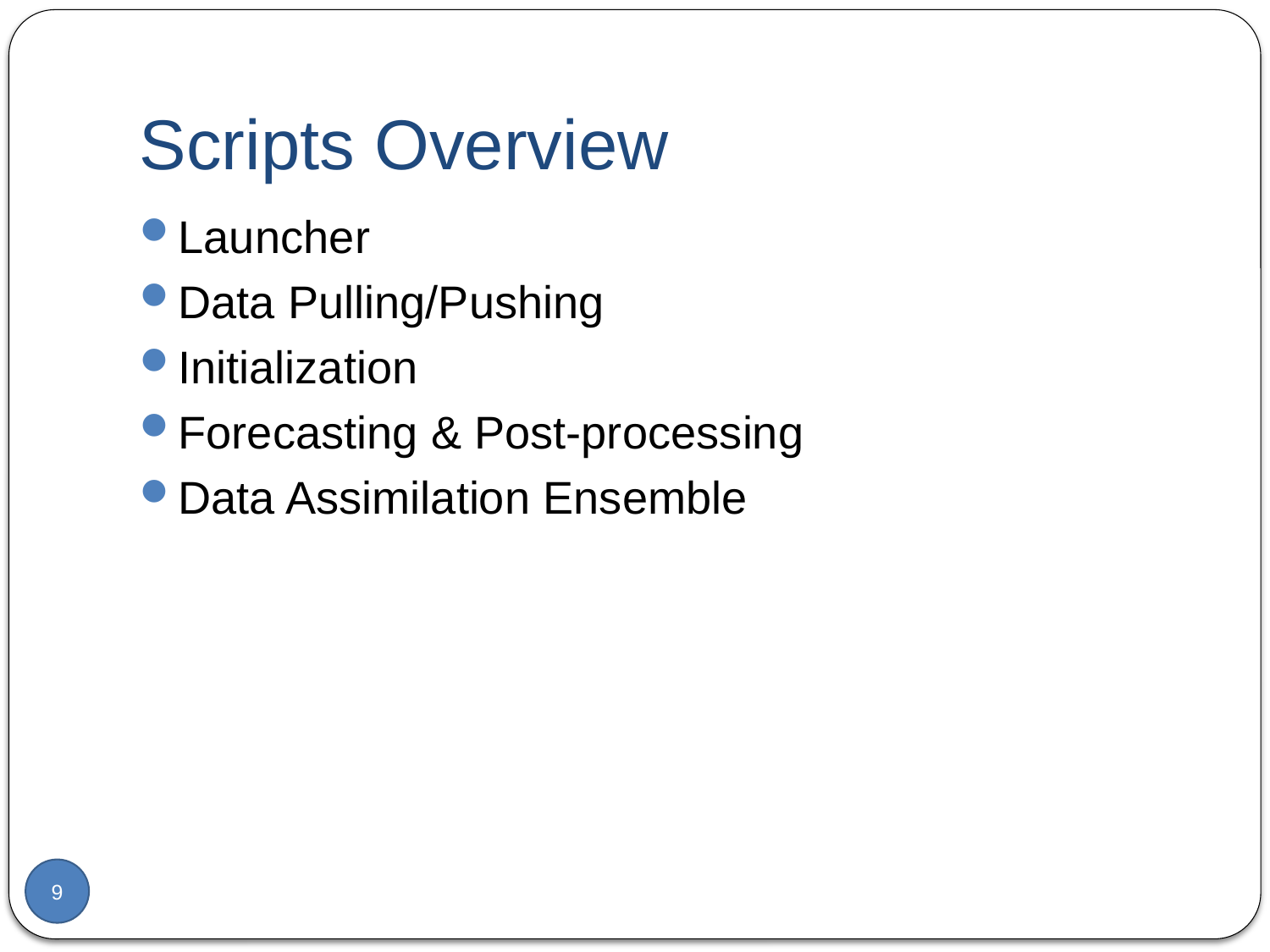

# Scripts Overview
Launcher
Data Pulling/Pushing
Initialization
Forecasting & Post-processing
Data Assimilation Ensemble